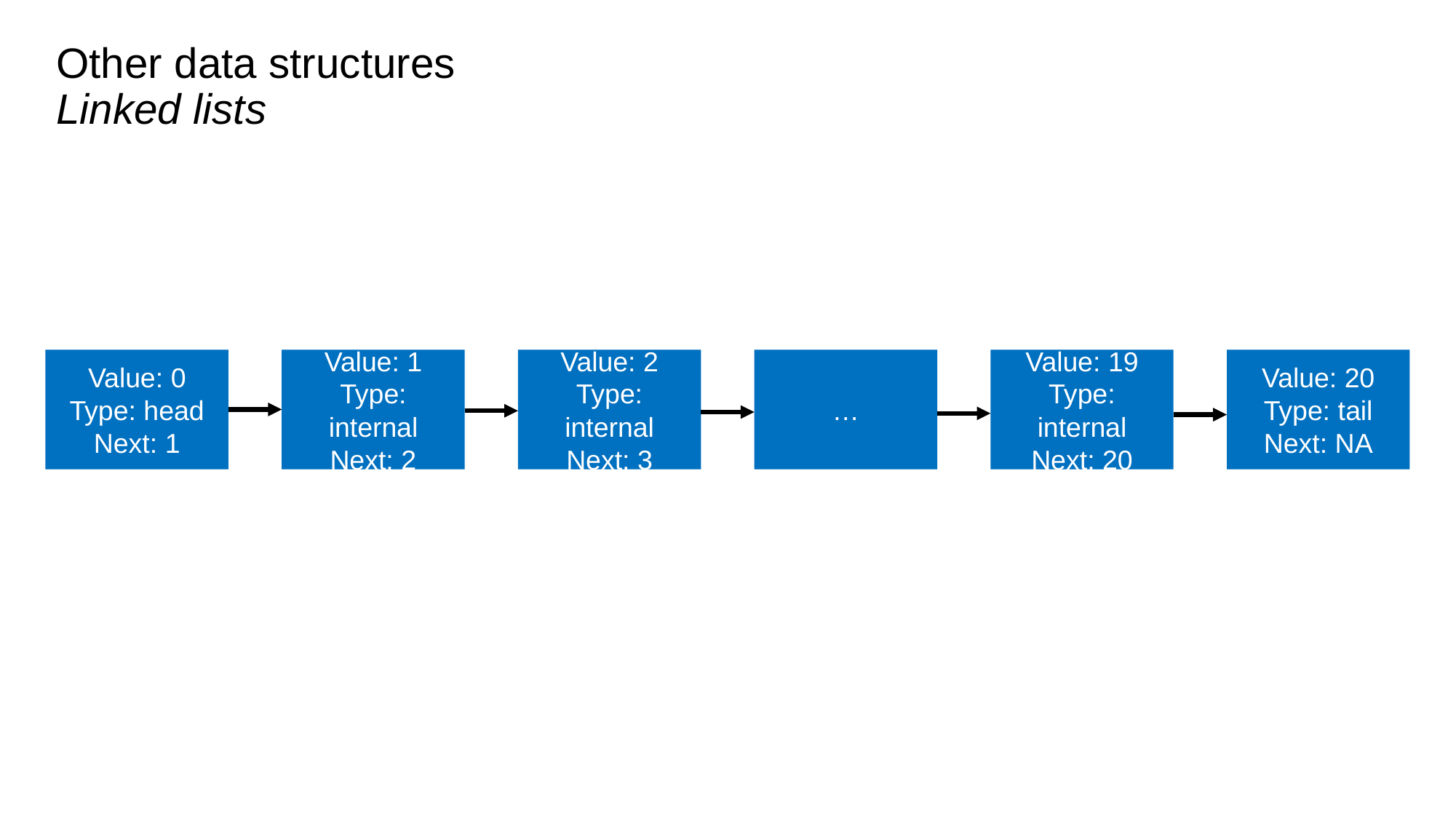

# Other data structures Linked lists
Value: 0
Type: head
Next: 1
Value: 1
Type: internal
Next: 2
Value: 2
Type: internal
Next: 3
…
Value: 19
Type: internal
Next: 20
Value: 20
Type: tail
Next: NA